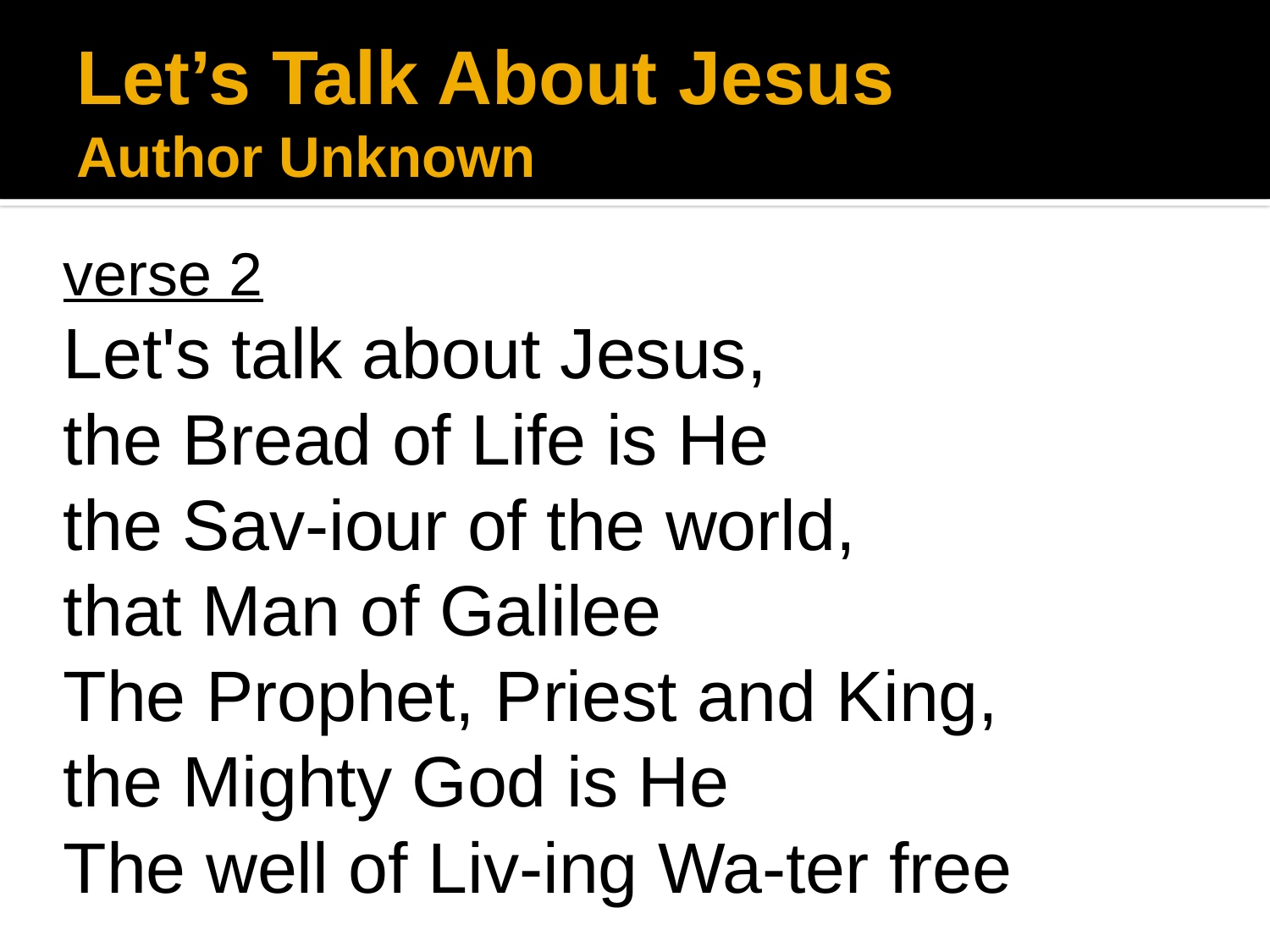

# Let’s Talk About Jesus Author Unknown
verse 2
Let's talk about Jesus,
the Bread of Life is He
the Sav-iour of the world,
that Man of Galilee
The Prophet, Priest and King,
the Mighty God is He
The well of Liv-ing Wa-ter free